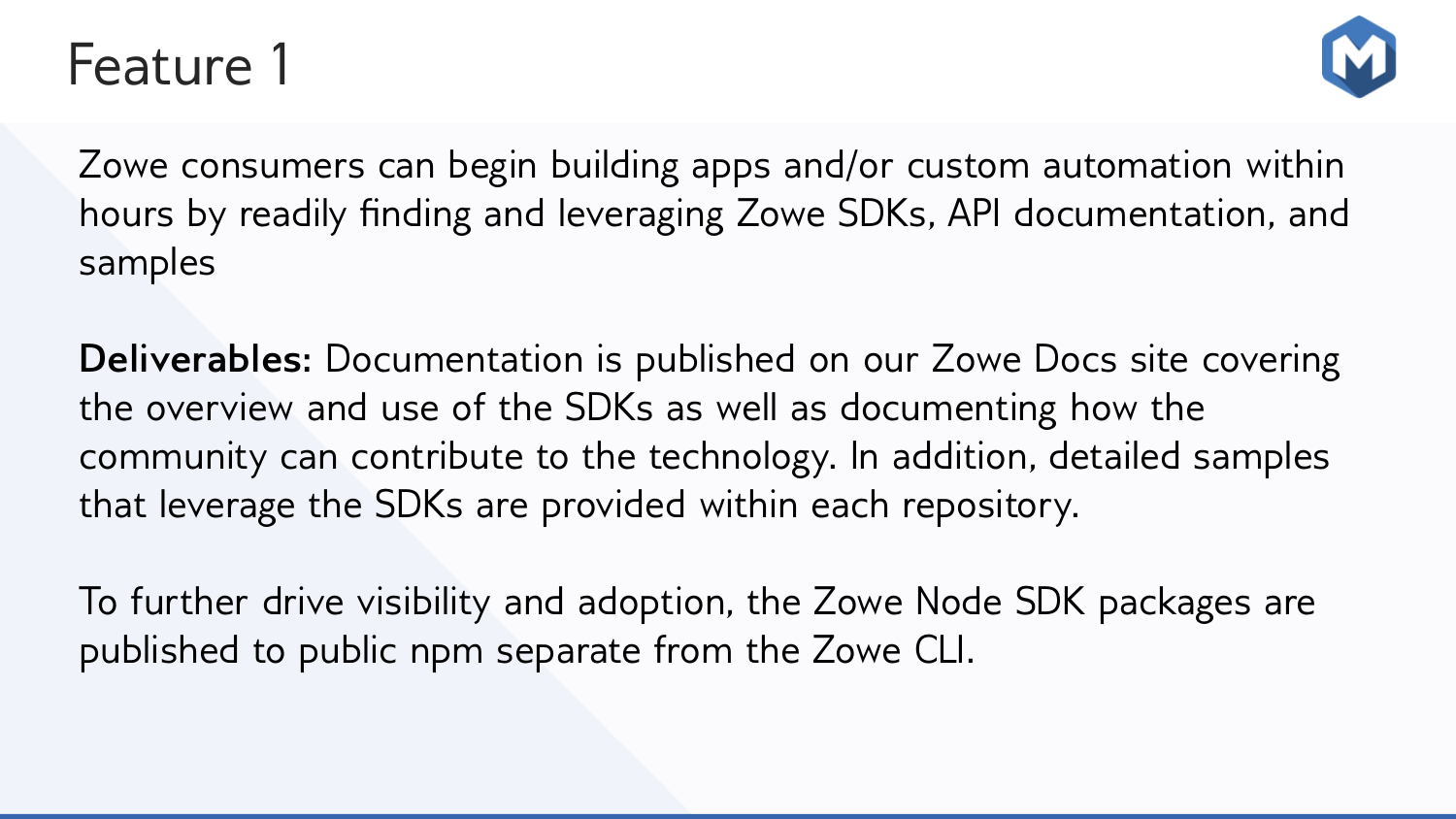

# Feature 1
Zowe consumers can begin building apps and/or custom automation within hours by readily finding and leveraging Zowe SDKs, API documentation, and samples
Deliverables: Documentation is published on our Zowe Docs site covering the overview and use of the SDKs as well as documenting how the community can contribute to the technology. In addition, detailed samples that leverage the SDKs are provided within each repository.
To further drive visibility and adoption, the Zowe Node SDK packages are published to public npm separate from the Zowe CLI.